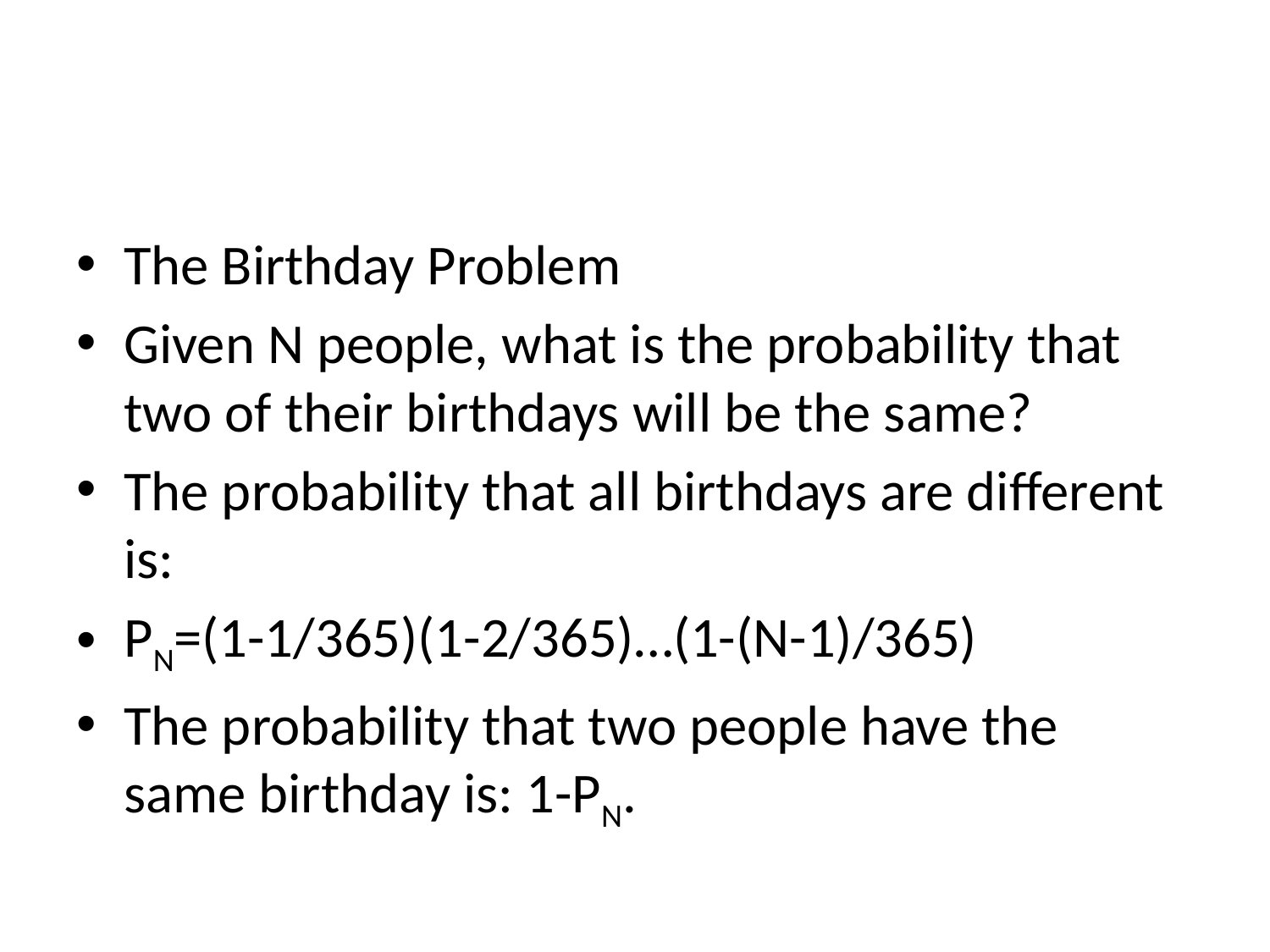

#
The Birthday Problem
Given N people, what is the probability that two of their birthdays will be the same?
The probability that all birthdays are different is:
PN=(1-1/365)(1-2/365)…(1-(N-1)/365)
The probability that two people have the same birthday is: 1-PN.